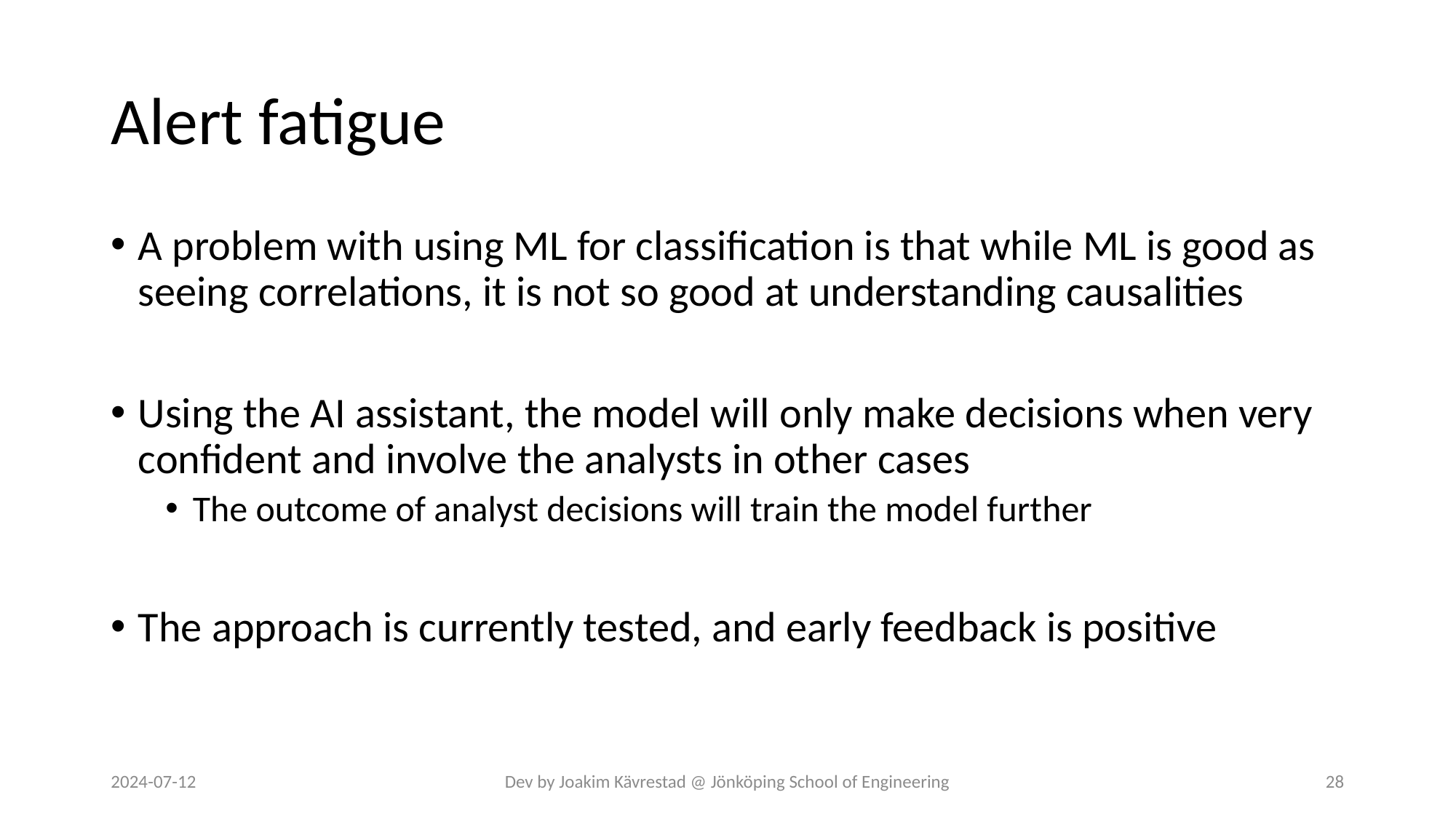

# Alert fatigue
A problem with using ML for classification is that while ML is good as seeing correlations, it is not so good at understanding causalities

Using the AI assistant, the model will only make decisions when very confident and involve the analysts in other cases
The outcome of analyst decisions will train the model further

The approach is currently tested, and early feedback is positive

2024-07-12
Dev by Joakim Kävrestad @ Jönköping School of Engineering
28